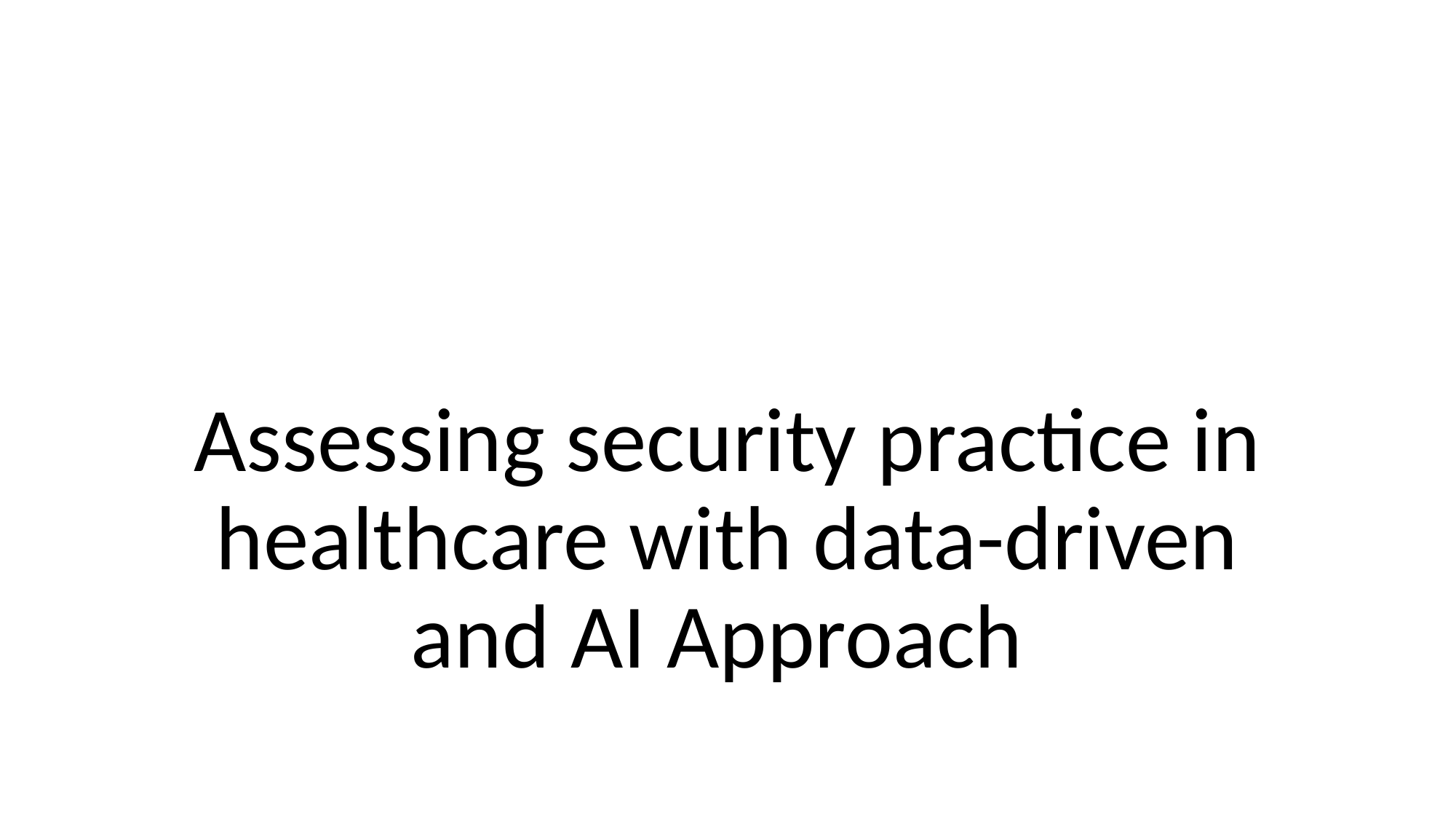

# Assessing security practice in healthcare with data-driven and AI Approach